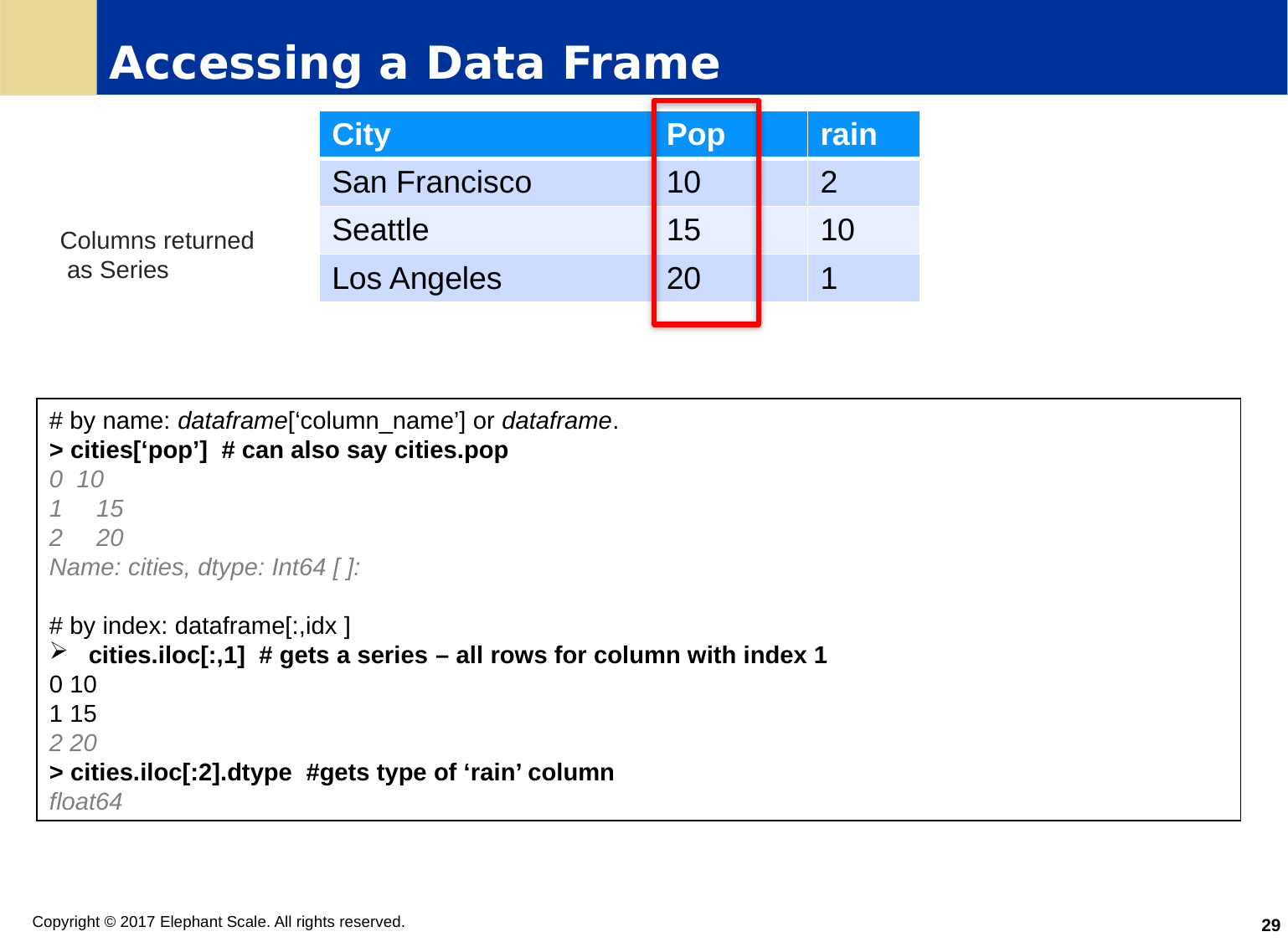

# Accessing a Data Frame

| City | Pop | rain |
| --- | --- | --- |
| San Francisco | 10 | 2 |
| Seattle | 15 | 10 |
| Los Angeles | 20 | 1 |
Columns returned
 as Series
# by name: dataframe[‘column_name’] or dataframe.
> cities[‘pop’]  # can also say cities.pop
0  10
15
20
Name: cities, dtype: Int64 [ ]:

# by index: dataframe[:,idx ]
cities.iloc[:,1]  # gets a series – all rows for column with index 1
0 10
1 15
2 20
> cities.iloc[:2].dtype  #gets type of ‘rain’ column
float64
29
Copyright © 2017 Elephant Scale. All rights reserved.